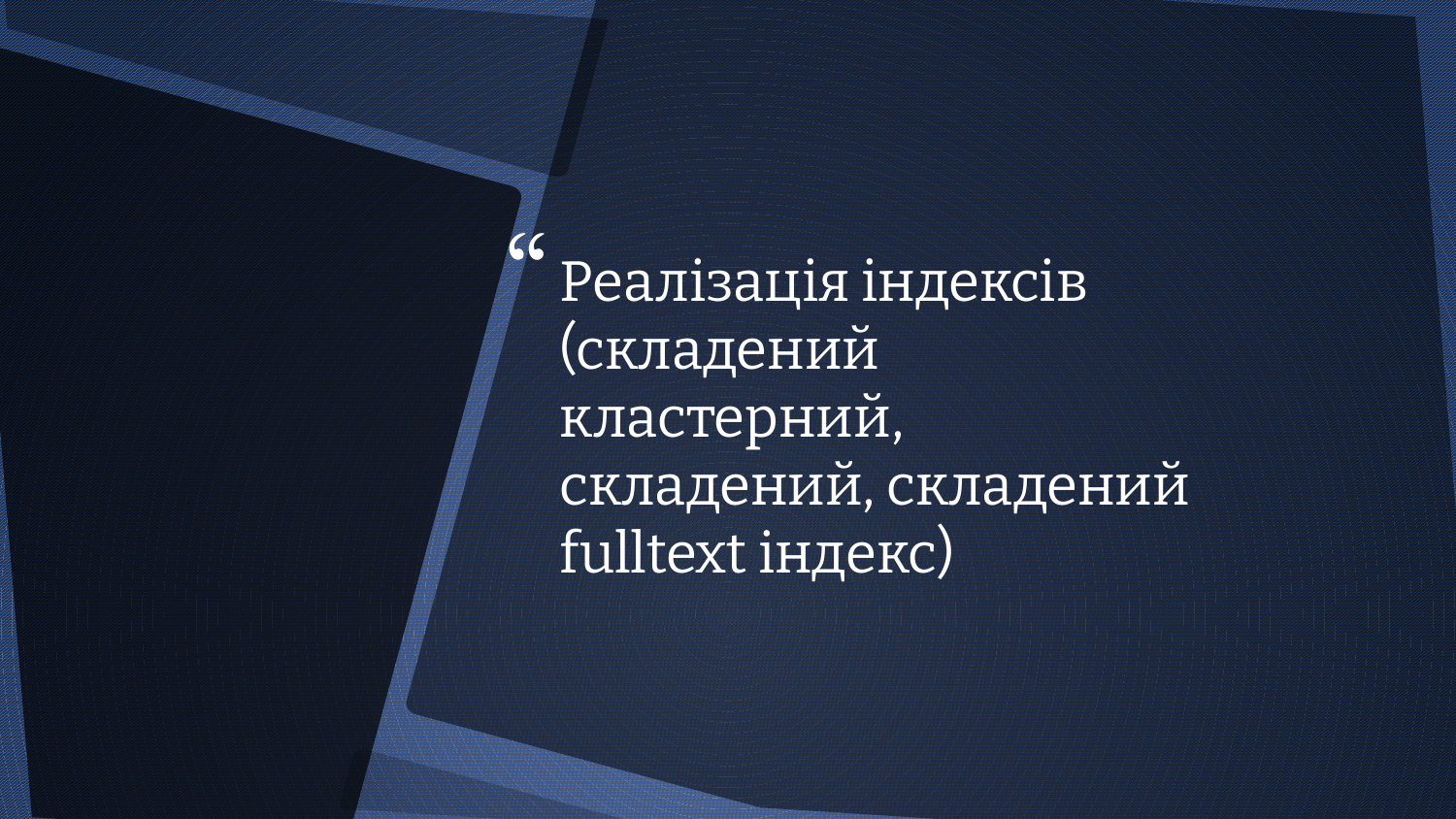

Реалізація індексів (складений кластерний, складений, складений fulltext індекс)